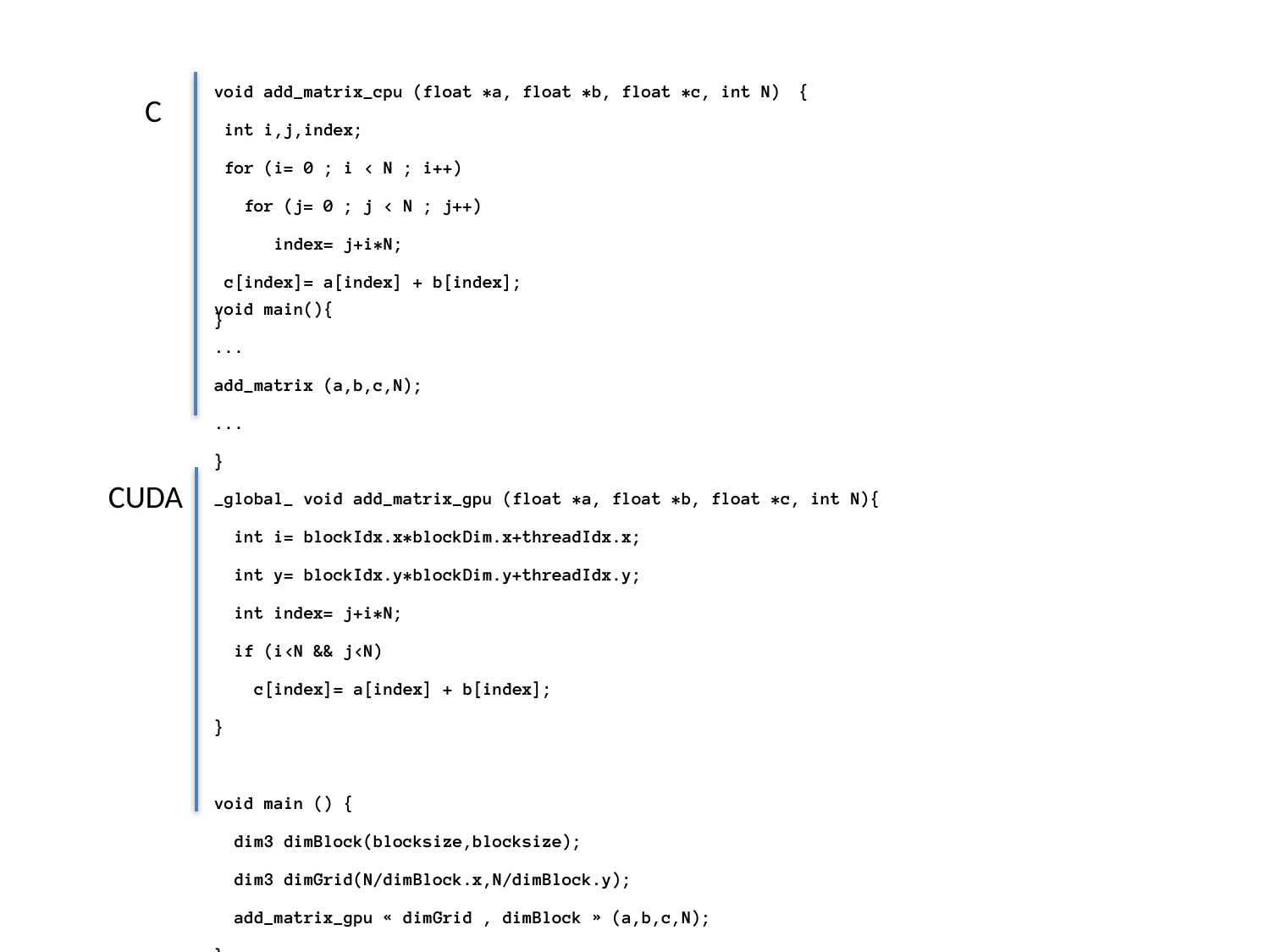

void add_matrix_cpu (float *a, float *b, float *c, int N) {
 int i,j,index;
 for (i= 0 ; i < N ; i++)
   for (j= 0 ; j < N ; j++)
      index= j+i*N;
 c[index]= a[index] + b[index];
}
C
void main(){
...
add_matrix (a,b,c,N);
...
}
CUDA
_global_ void add_matrix_gpu (float *a, float *b, float *c, int N){
  int i= blockIdx.x*blockDim.x+threadIdx.x;
  int y= blockIdx.y*blockDim.y+threadIdx.y;
  int index= j+i*N;
  if (i<N && j<N)
    c[index]= a[index] + b[index];
}

void main () {
  dim3 dimBlock(blocksize,blocksize);
  dim3 dimGrid(N/dimBlock.x,N/dimBlock.y);
  add_matrix_gpu « dimGrid , dimBlock » (a,b,c,N);
}